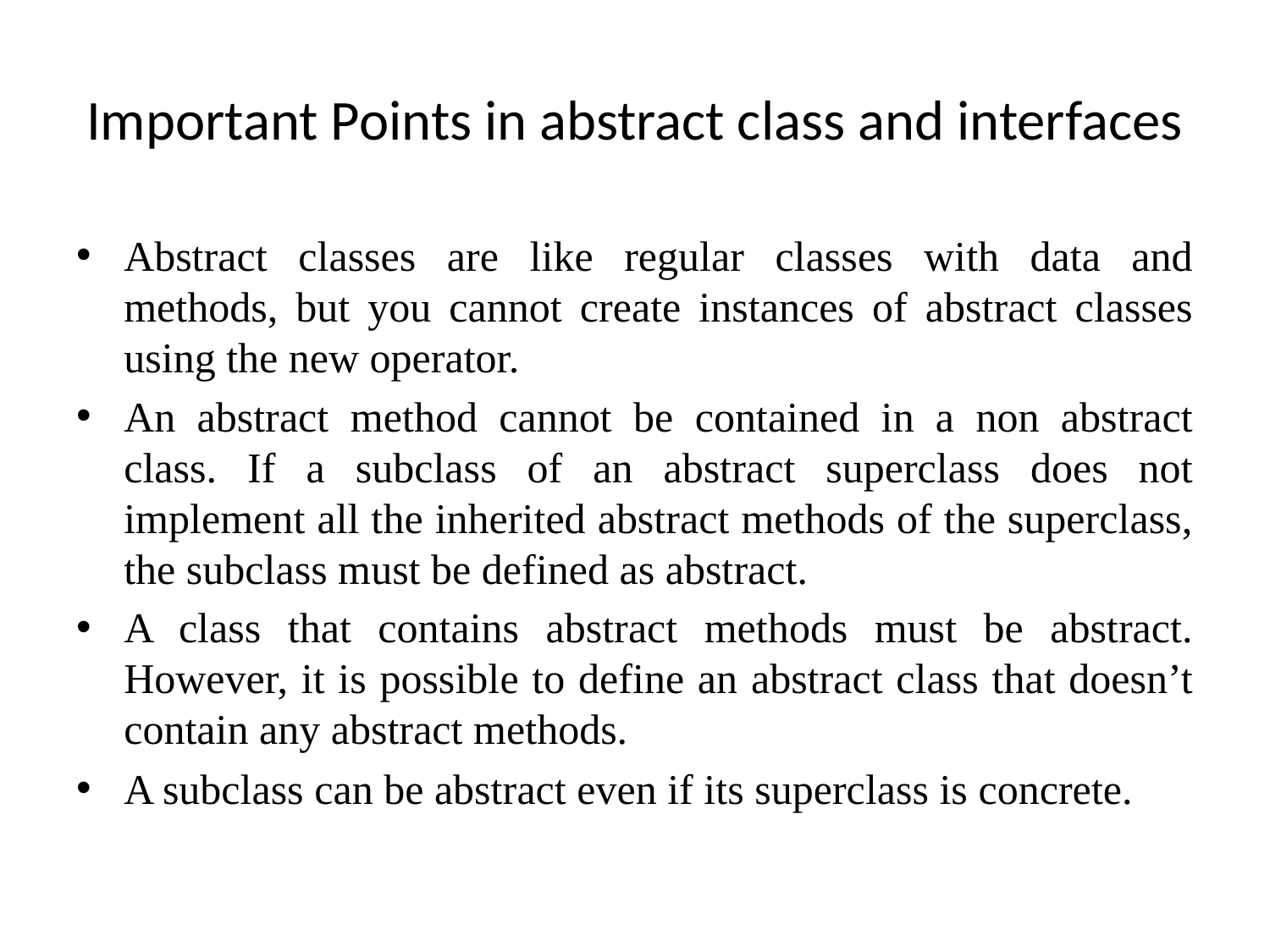

# Important Points in abstract class and interfaces
Abstract classes are like regular classes with data and methods, but you cannot create instances of abstract classes using the new operator.
An abstract method cannot be contained in a non abstract class. If a subclass of an abstract superclass does not implement all the inherited abstract methods of the superclass, the subclass must be defined as abstract.
A class that contains abstract methods must be abstract. However, it is possible to define an abstract class that doesn’t contain any abstract methods.
A subclass can be abstract even if its superclass is concrete.